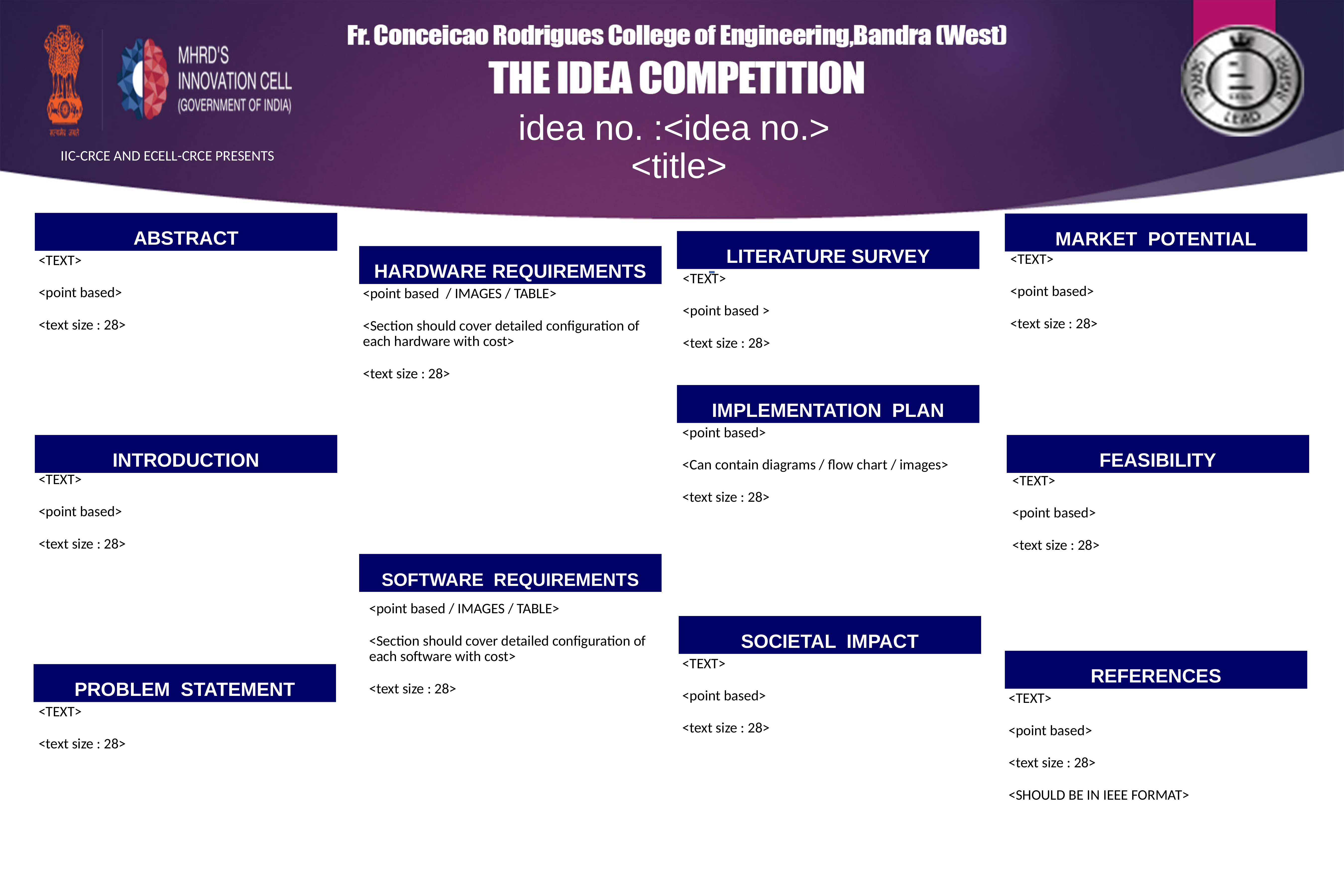

idea no. :<idea no.>
<title>
IIC-CRCE AND ECELL-CRCE PRESENTS
ABSTRACT
MARKET  POTENTIAL
LITERATURE SURVEY
HARDWARE REQUIREMENTS
<TEXT>
<point based>
<text size : 28>

<TEXT>
<point based>
<text size : 28>

<TEXT>
<point based >
<text size : 28>

<point based  / IMAGES / TABLE>
<Section should cover detailed configuration of each hardware with cost>
<text size : 28>
IMPLEMENTATION  PLAN
<point based>
<Can contain diagrams / flow chart / images>
<text size : 28>

INTRODUCTION
FEASIBILITY
<TEXT>
<point based>
<text size : 28>

<TEXT>
<point based>
<text size : 28>

SOFTWARE  REQUIREMENTS
<point based / IMAGES / TABLE>
<Section should cover detailed configuration of each software with cost>
<text size : 28>

SOCIETAL  IMPACT
REFERENCES
<TEXT>
<point based>
<text size : 28>

PROBLEM  STATEMENT
<TEXT>
<point based>
<text size : 28>
<SHOULD BE IN IEEE FORMAT>

<TEXT>
<text size : 28>